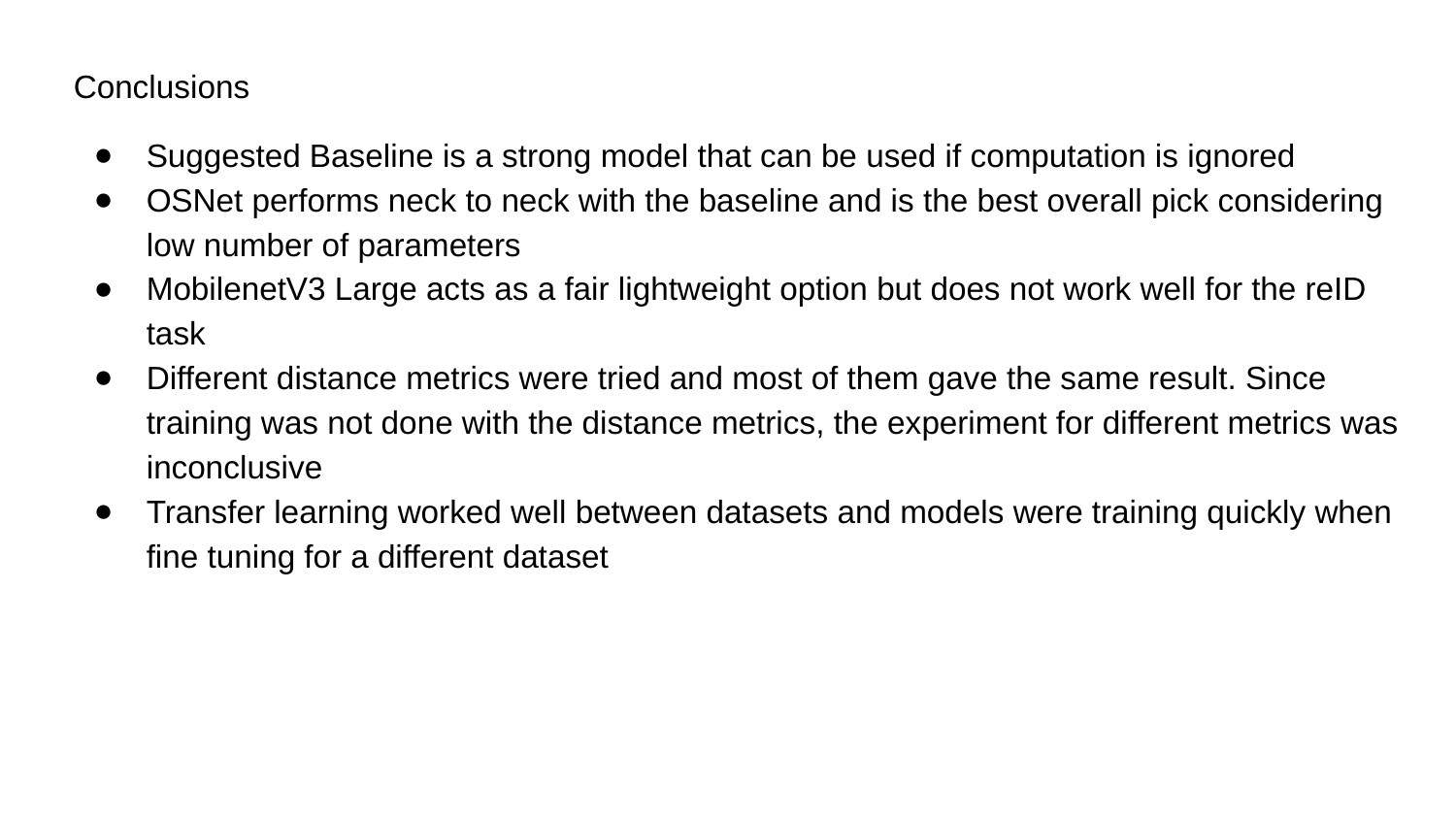

Conclusions
Suggested Baseline is a strong model that can be used if computation is ignored
OSNet performs neck to neck with the baseline and is the best overall pick considering low number of parameters
MobilenetV3 Large acts as a fair lightweight option but does not work well for the reID task
Different distance metrics were tried and most of them gave the same result. Since training was not done with the distance metrics, the experiment for different metrics was inconclusive
Transfer learning worked well between datasets and models were training quickly when fine tuning for a different dataset